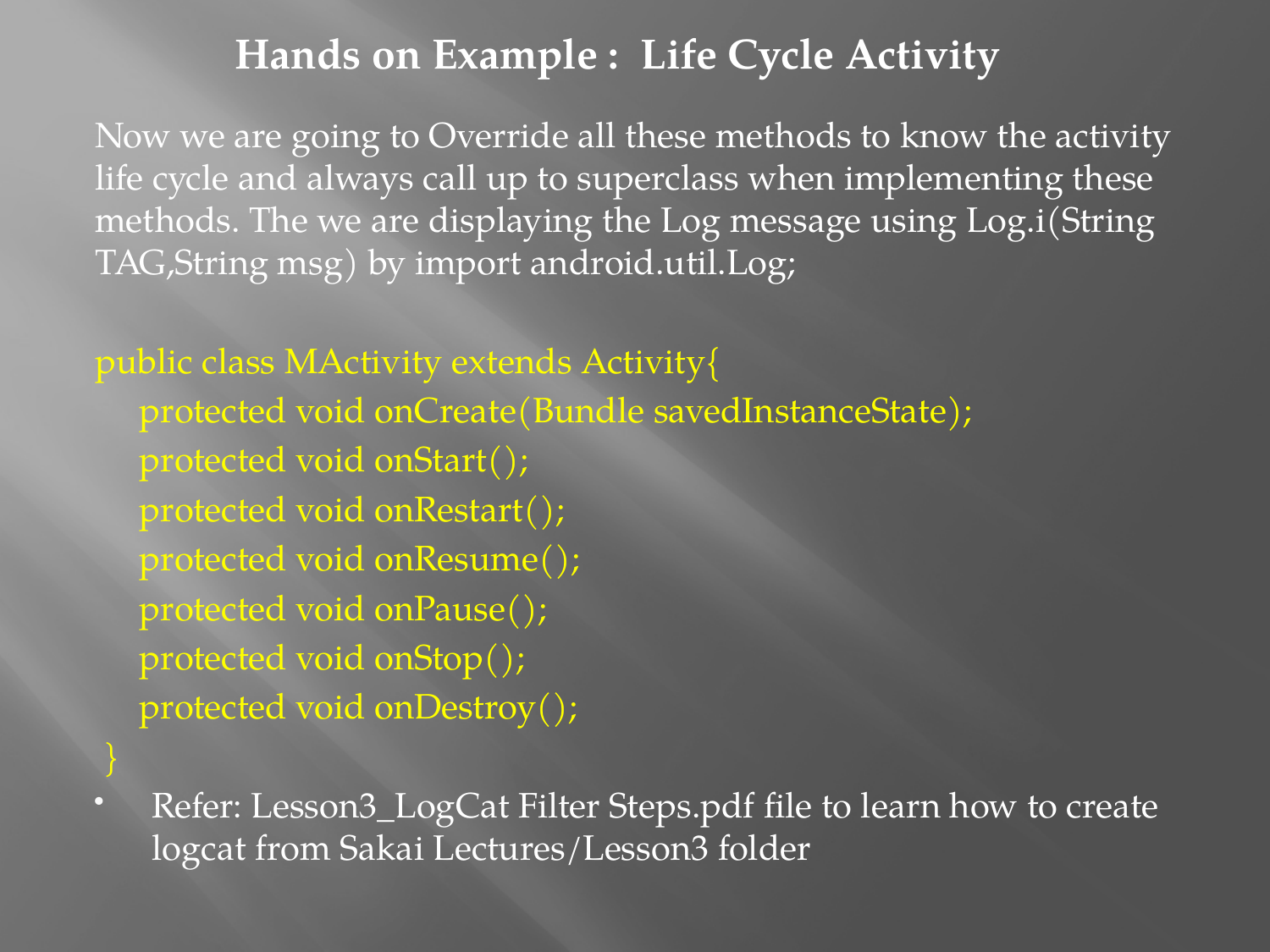

Hands on Example :  Life Cycle Activity
Now we are going to Override all these methods to know the activity life cycle and always call up to superclass when implementing these methods. The we are displaying the Log message using Log.i(String TAG,String msg) by import android.util.Log;

public class MActivity extends Activity{
     protected void onCreate(Bundle savedInstanceState);
     protected void onStart();
     protected void onRestart();
     protected void onResume();
     protected void onPause();
     protected void onStop();
     protected void onDestroy();
 }
Refer: Lesson3_LogCat Filter Steps.pdf file to learn how to create logcat from Sakai Lectures/Lesson3 folder